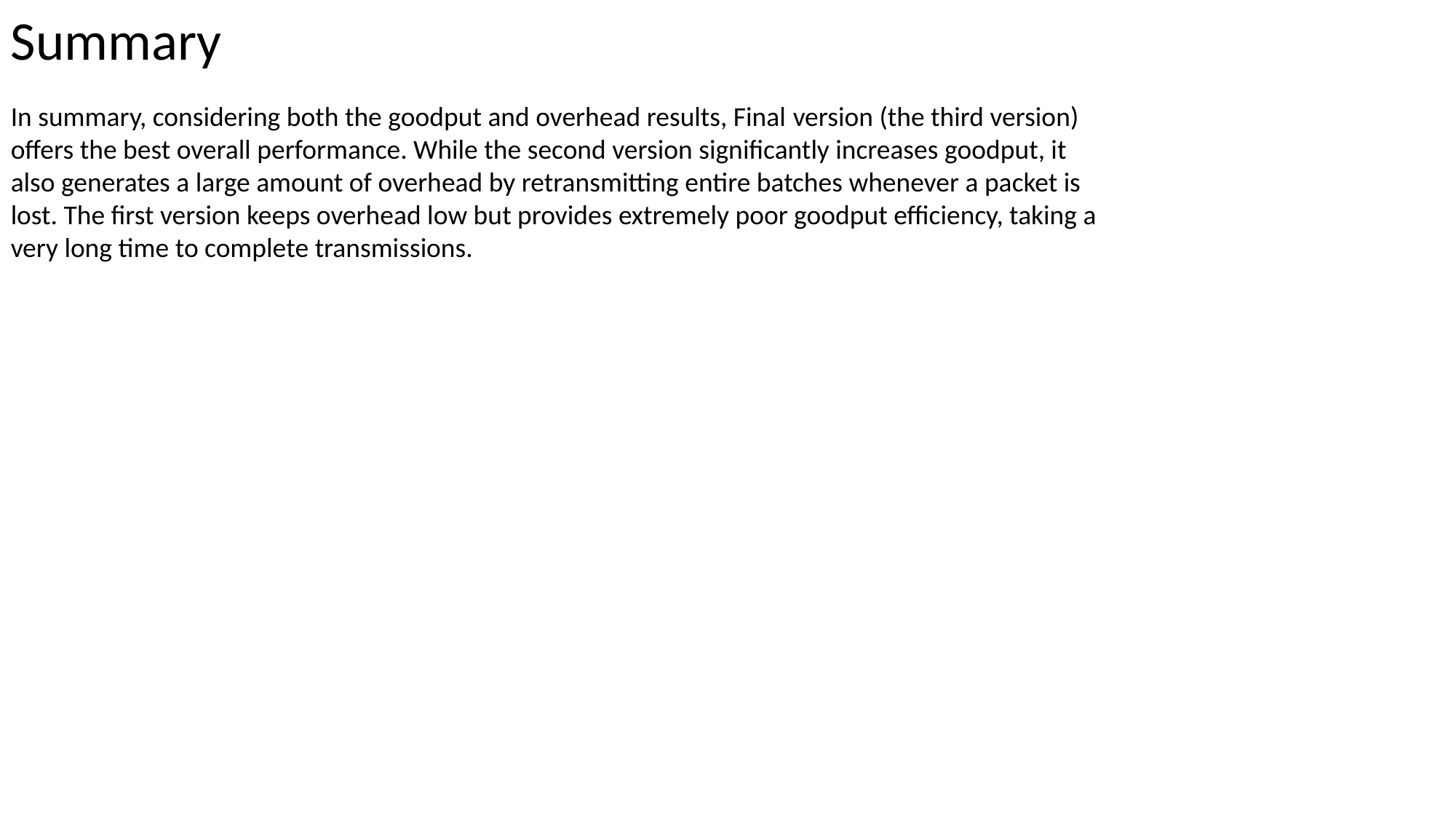

Summary
In summary, considering both the goodput and overhead results, Final version (the third version) offers the best overall performance. While the second version significantly increases goodput, it also generates a large amount of overhead by retransmitting entire batches whenever a packet is lost. The first version keeps overhead low but provides extremely poor goodput efficiency, taking a very long time to complete transmissions.